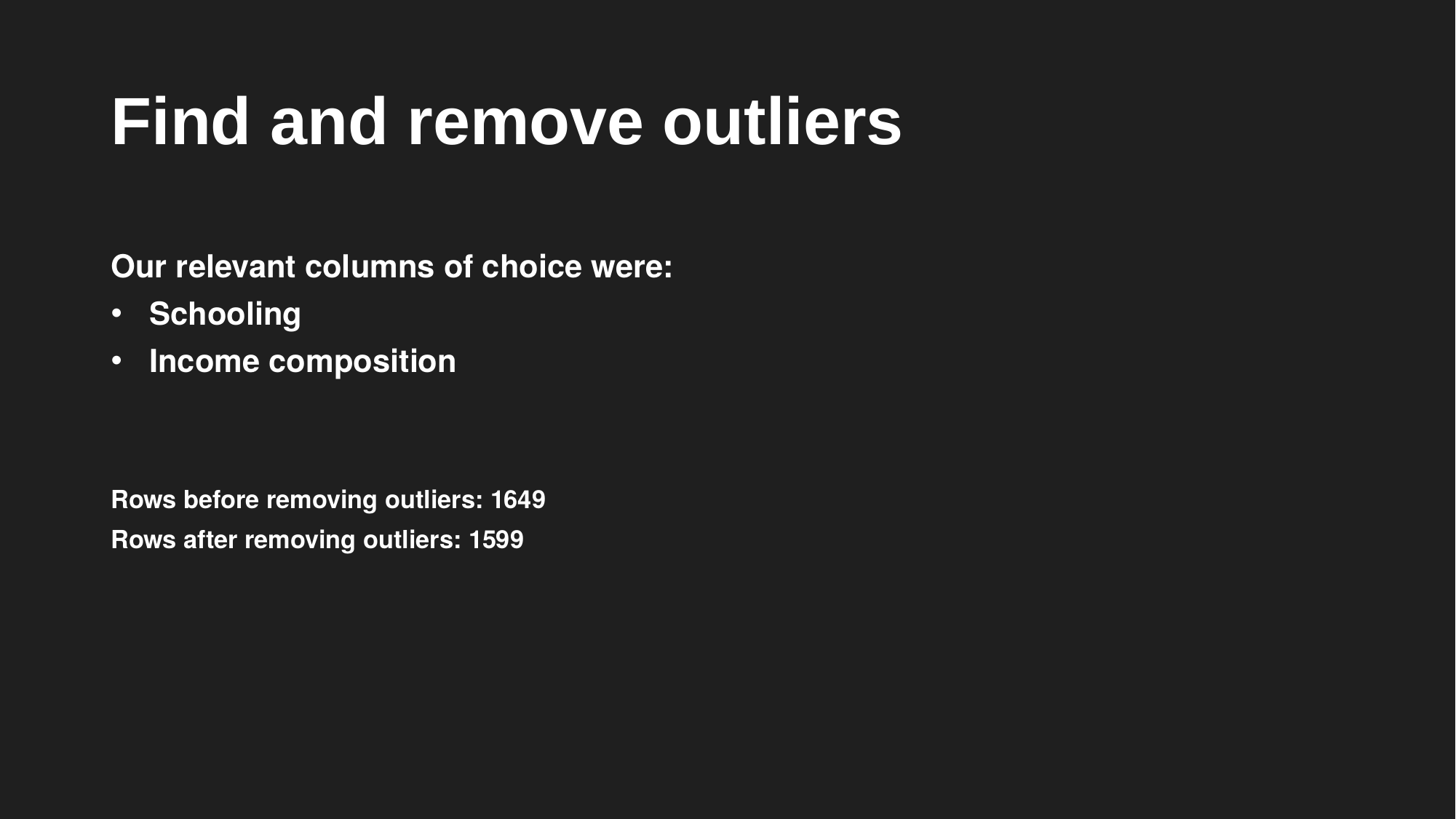

# Find and remove outliers
Our relevant columns of choice were:
Schooling
Income composition

Rows before removing outliers: 1649
Rows after removing outliers: 1599